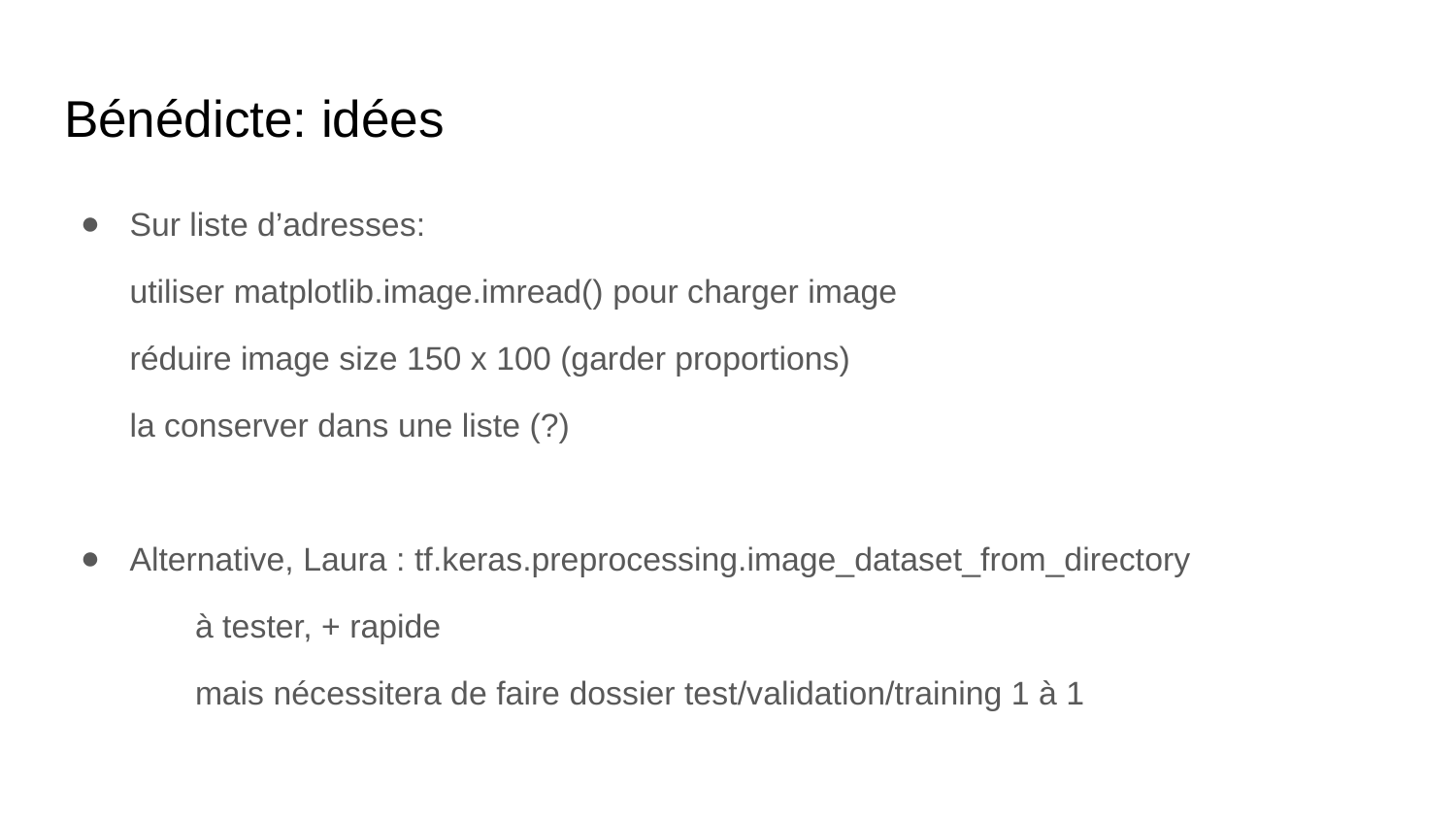

# Bénédicte: idées
Sur liste d’adresses:
utiliser matplotlib.image.imread() pour charger image
réduire image size 150 x 100 (garder proportions)
la conserver dans une liste (?)

Alternative, Laura : tf.keras.preprocessing.image_dataset_from_directory
à tester, + rapide
mais nécessitera de faire dossier test/validation/training 1 à 1